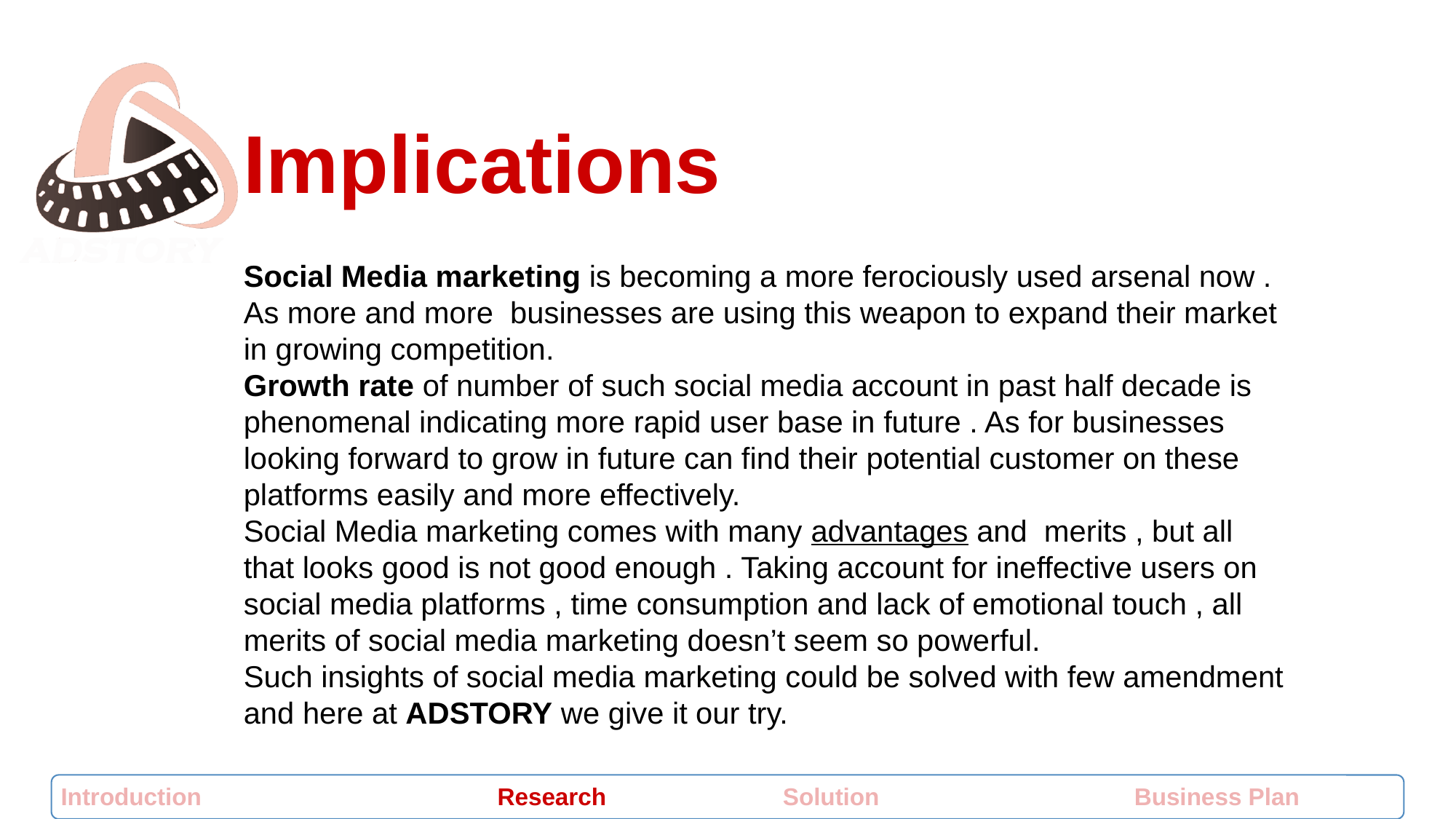

Implications
Social Media marketing is becoming a more ferociously used arsenal now . As more and more  businesses are using this weapon to expand their market in growing competition.
Growth rate of number of such social media account in past half decade is phenomenal indicating more rapid user base in future . As for businesses looking forward to grow in future can find their potential customer on these platforms easily and more effectively.
Social Media marketing comes with many advantages and  merits , but all that looks good is not good enough . Taking account for ineffective users on social media platforms , time consumption and lack of emotional touch , all merits of social media marketing doesn’t seem so powerful.
Such insights of social media marketing could be solved with few amendment and here at ADSTORY we give it our try.

Introduction			Research		          Solution                                      Business Plan